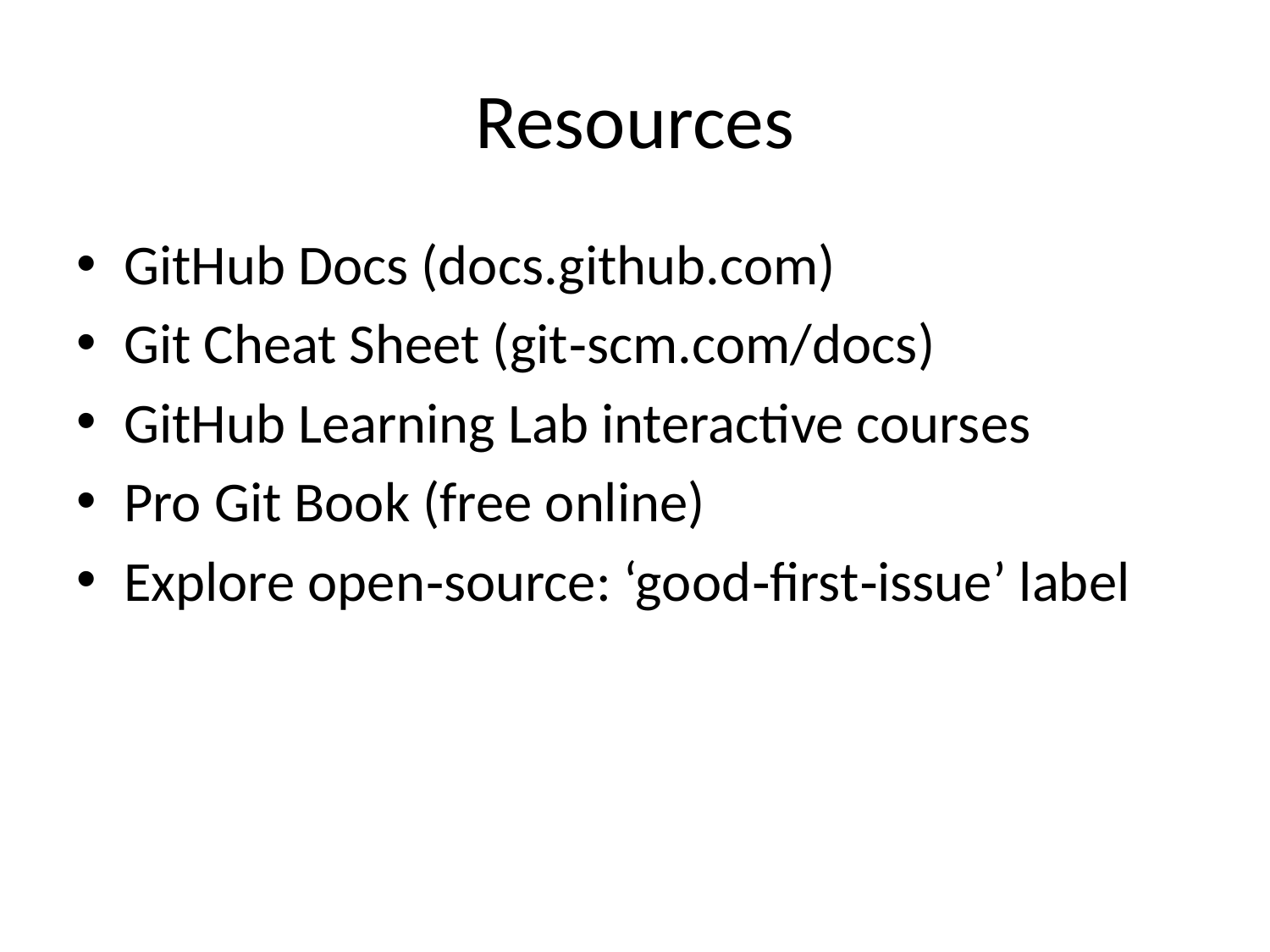

# Resources
GitHub Docs (docs.github.com)
Git Cheat Sheet (git‑scm.com/docs)
GitHub Learning Lab interactive courses
Pro Git Book (free online)
Explore open‑source: ‘good‑first‑issue’ label